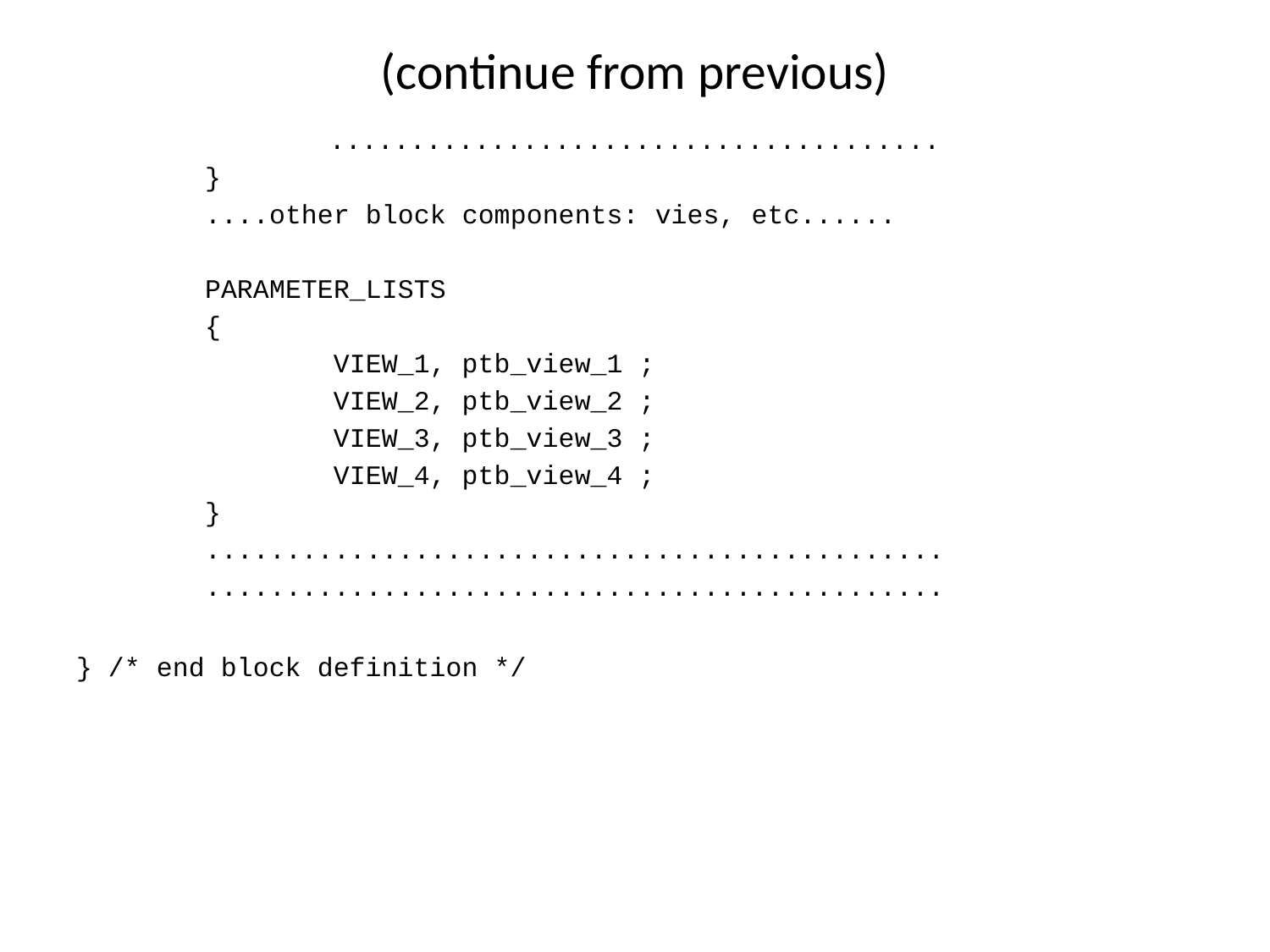

# (continue from previous)
......................................
        }
        ....other block components: vies, etc......

        PARAMETER_LISTS
        {
                VIEW_1, ptb_view_1 ;
                VIEW_2, ptb_view_2 ;
                VIEW_3, ptb_view_3 ;
                VIEW_4, ptb_view_4 ;
        }
        ..............................................
        ..............................................

} /* end block definition */